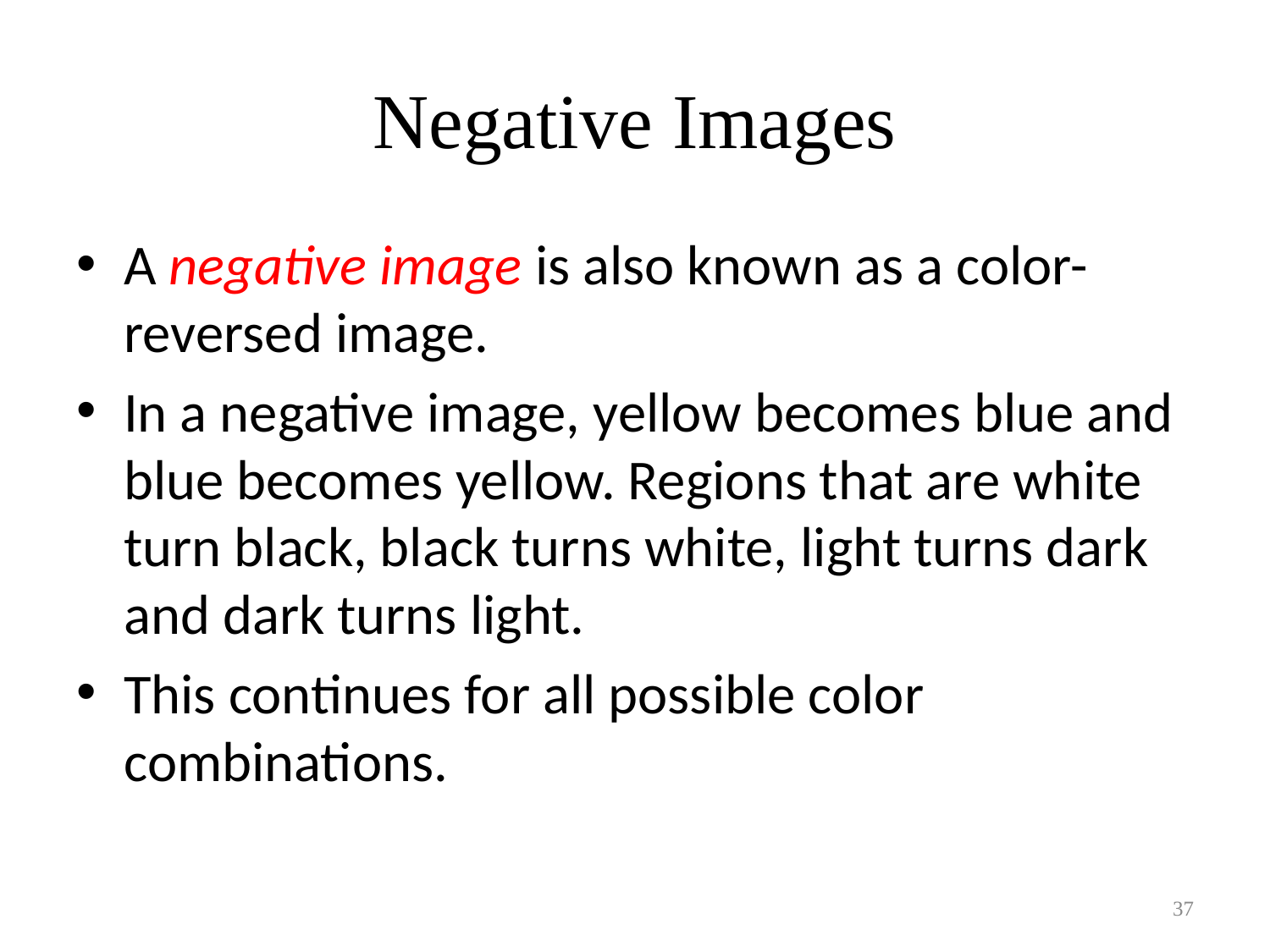

# Negative Images
A negative image is also known as a color-reversed image.
In a negative image, yellow becomes blue and blue becomes yellow. Regions that are white turn black, black turns white, light turns dark and dark turns light.
This continues for all possible color combinations.
37